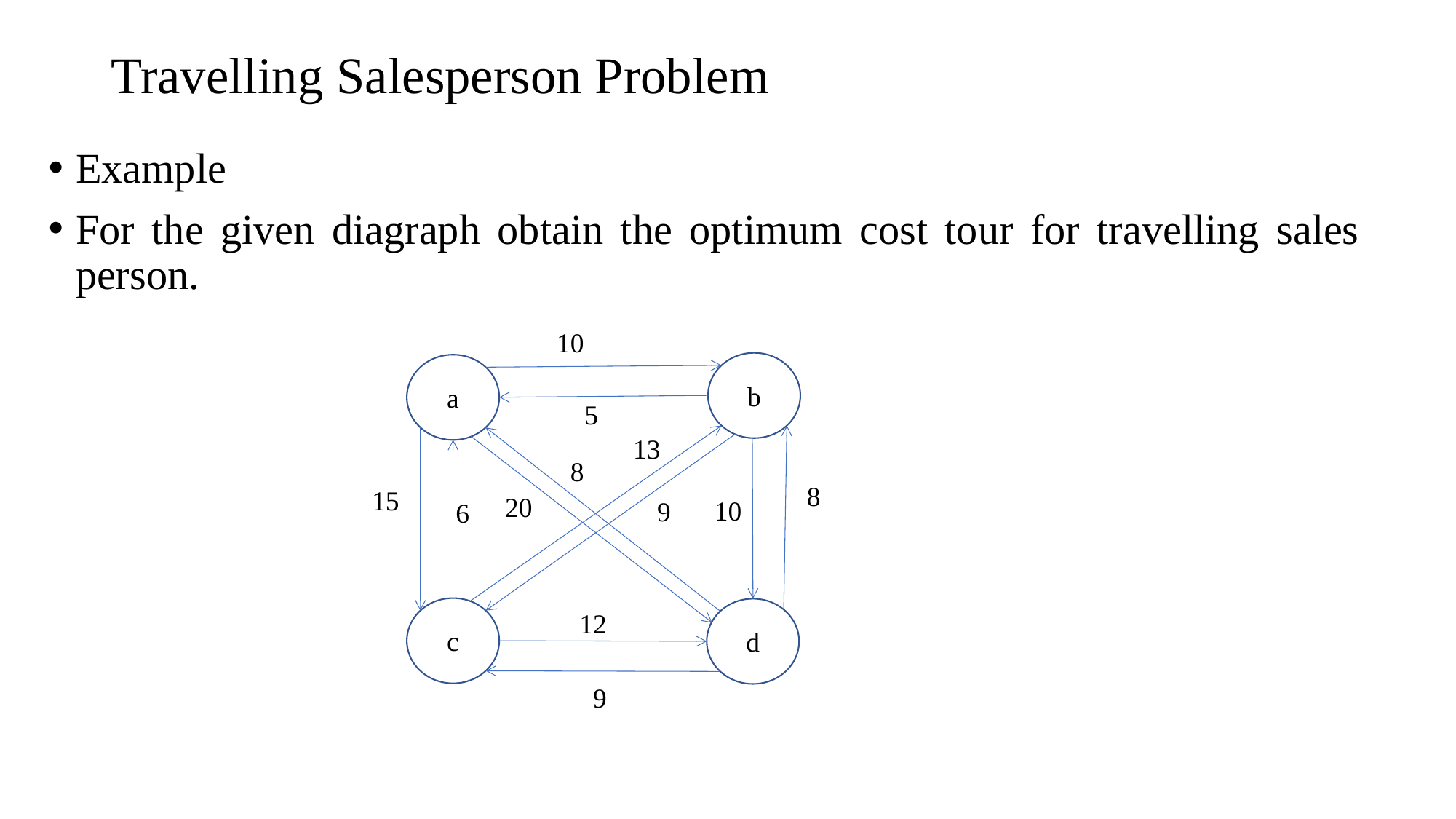

# Travelling Salesperson Problem
Example
For the given diagraph obtain the optimum cost tour for travelling sales person.
10
b
a
5
13
8
8
15
20
10
9
6
c
d
12
9